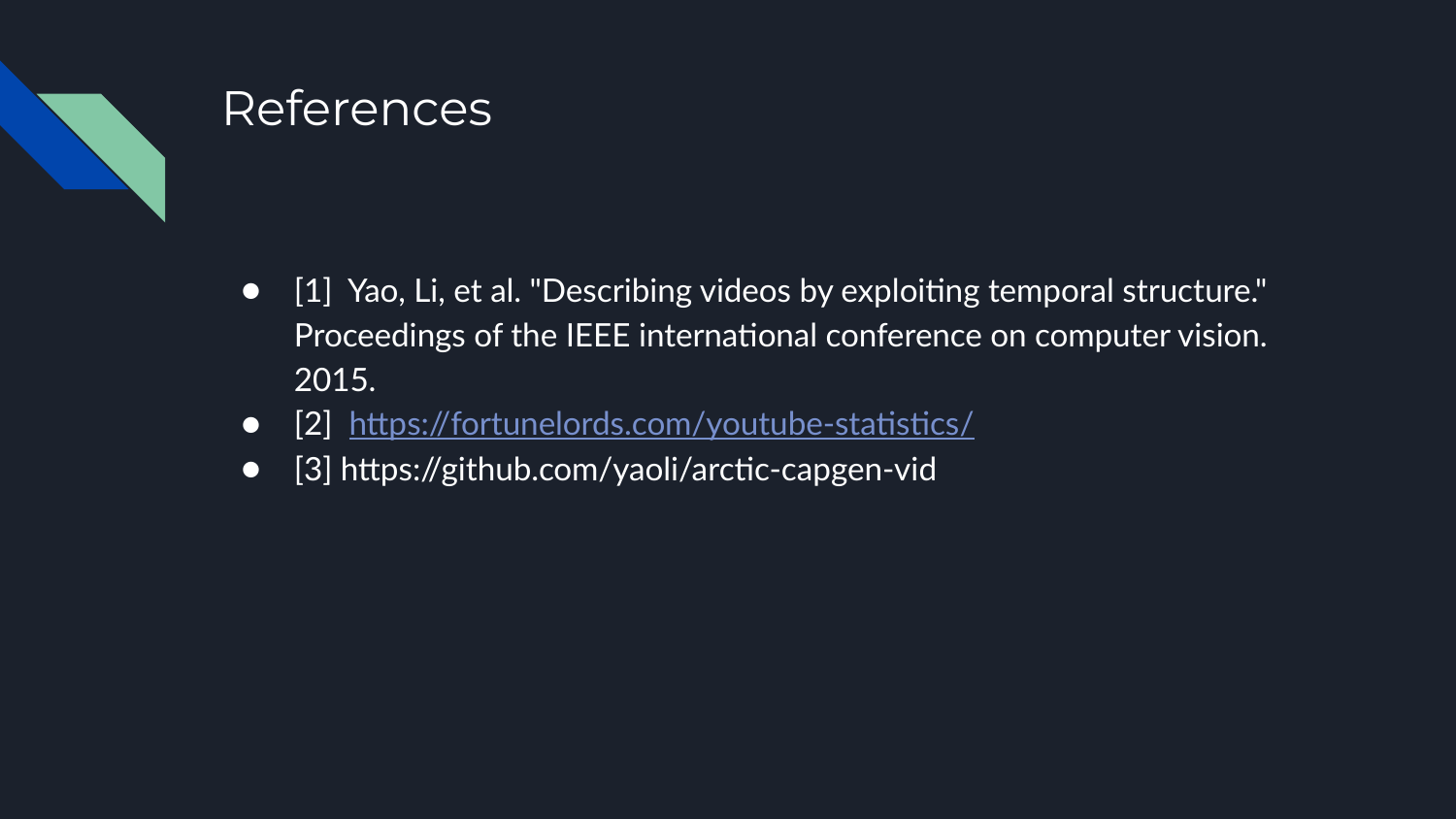

# References
[1]  Yao, Li, et al. "Describing videos by exploiting temporal structure." Proceedings of the IEEE international conference on computer vision. 2015.
[2]  https://fortunelords.com/youtube-statistics/
[3] https://github.com/yaoli/arctic-capgen-vid